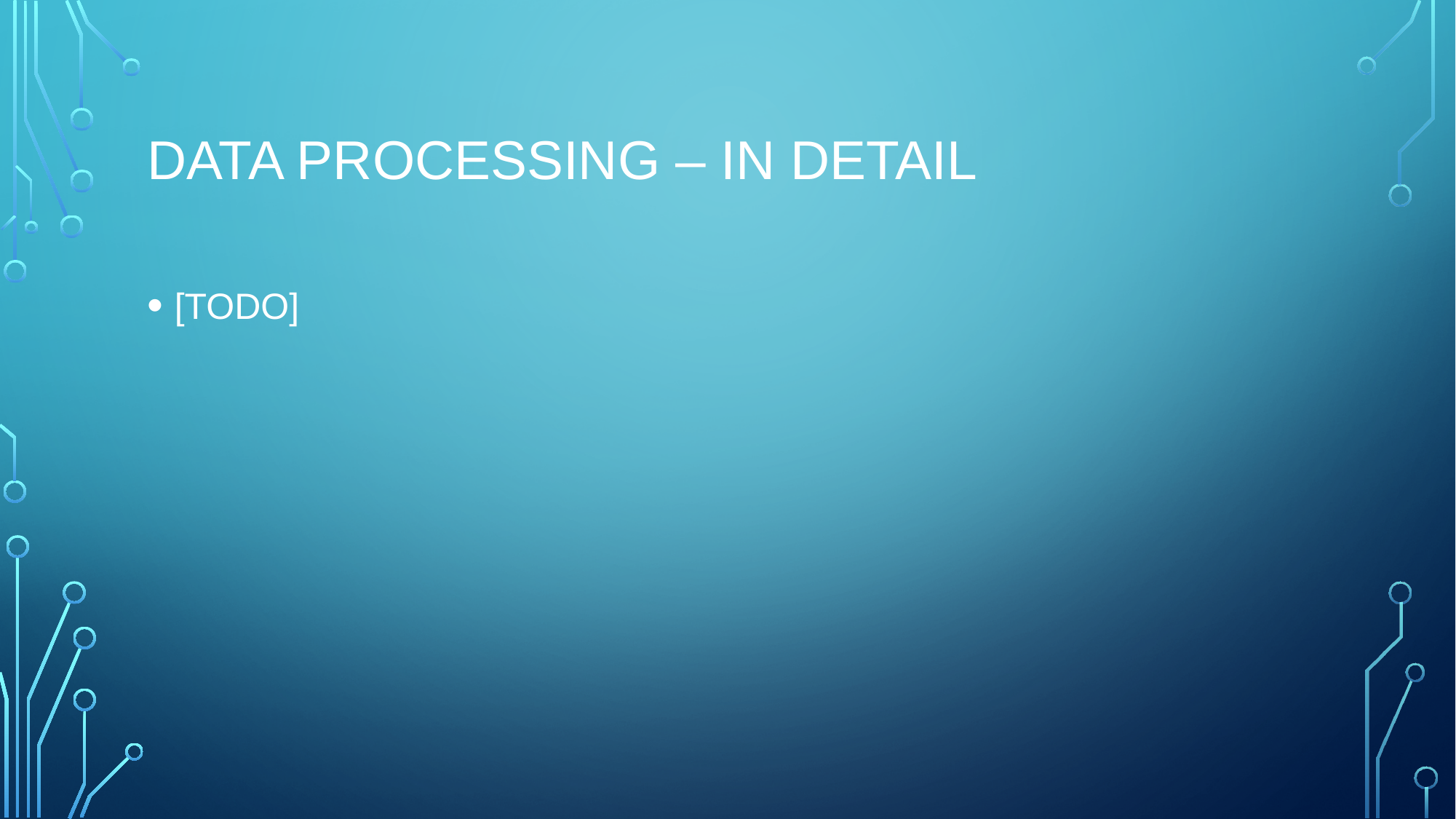

# Data Processing – In detail
[TODO]